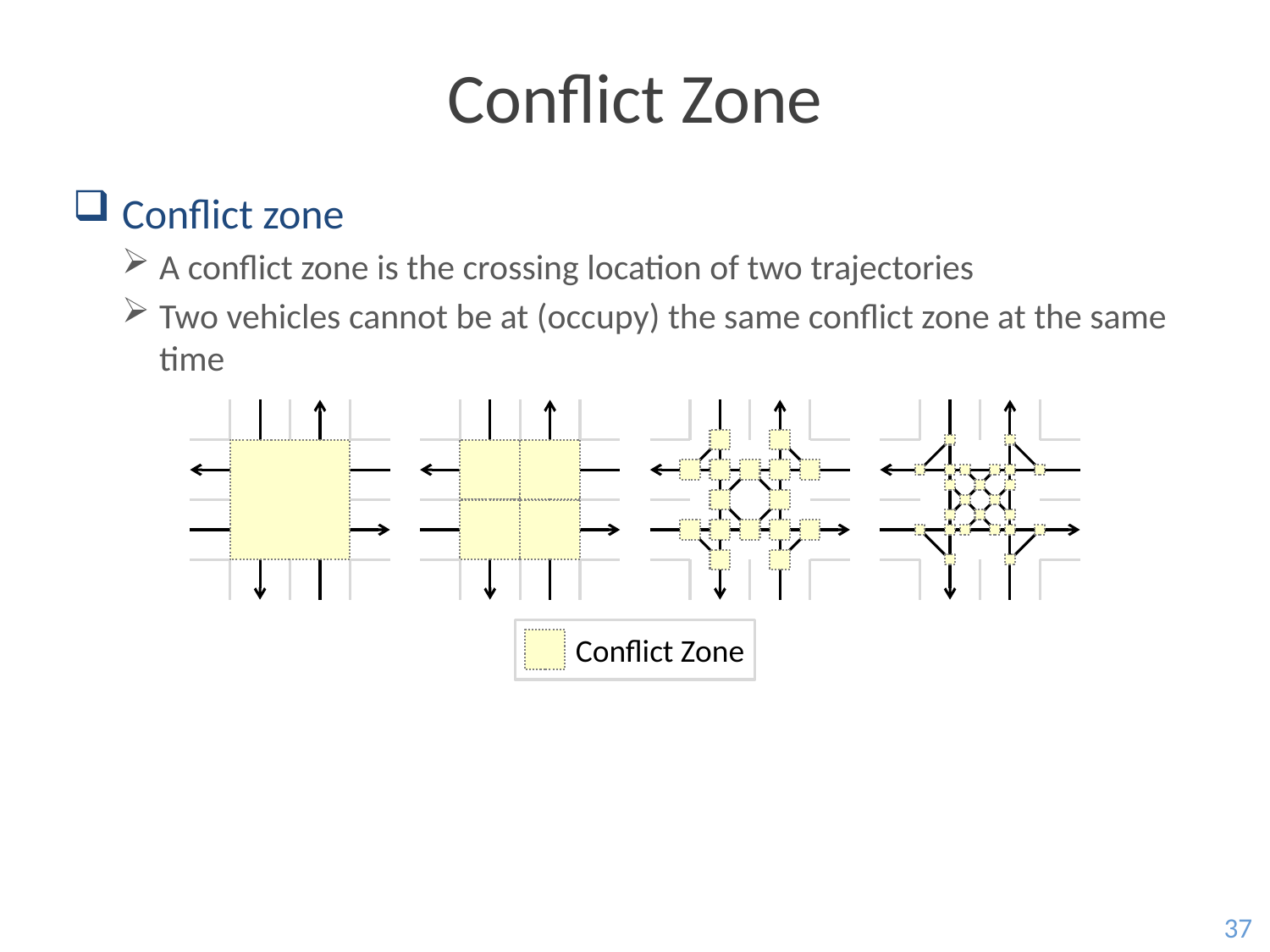

# Conflict Zone
Conflict zone
A conflict zone is the crossing location of two trajectories
Two vehicles cannot be at (occupy) the same conflict zone at the same time

Conflict Zone
37